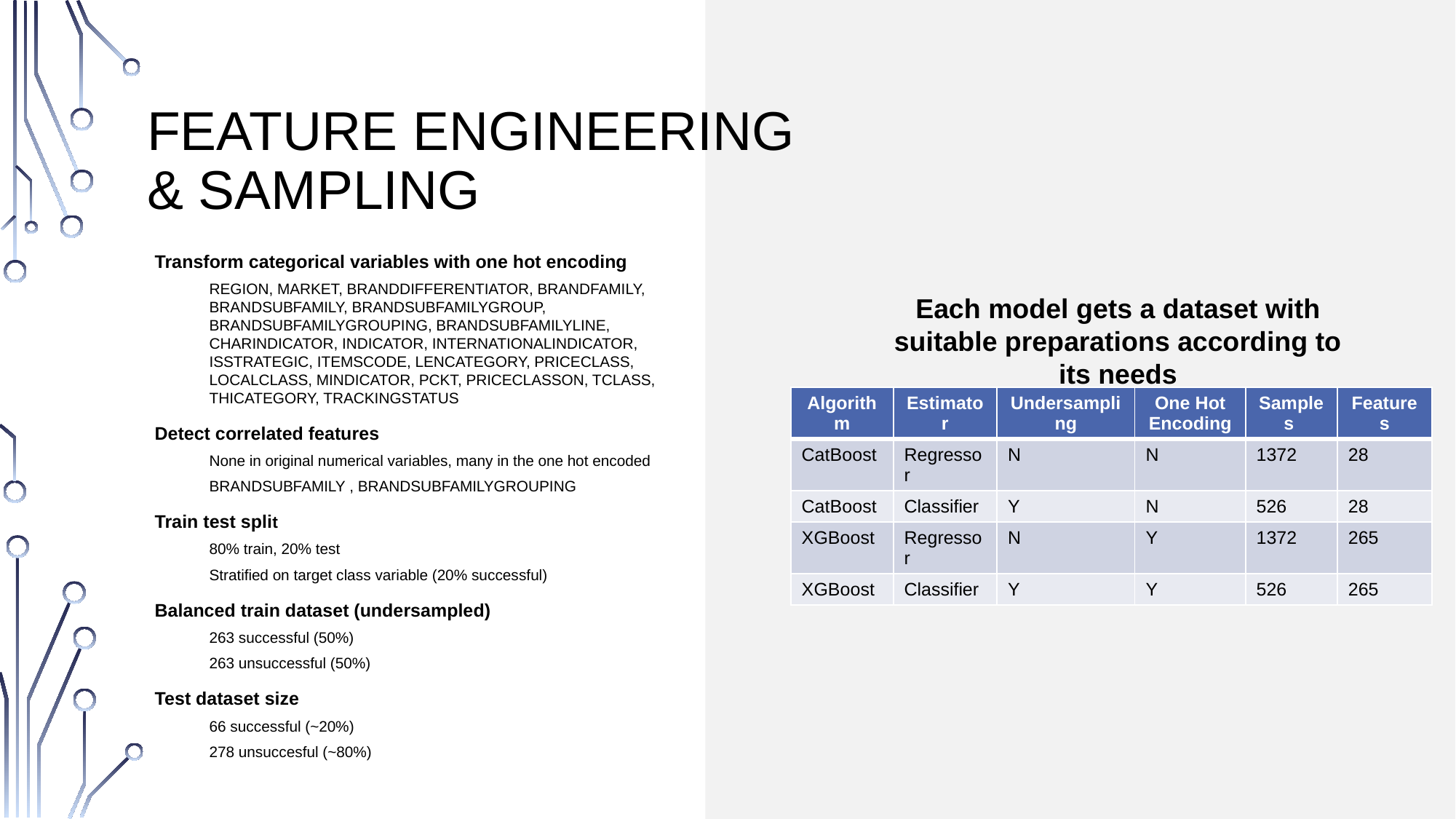

# Feature engineering & Sampling
Transform categorical variables with one hot encoding
REGION, MARKET, BRANDDIFFERENTIATOR, BRANDFAMILY, BRANDSUBFAMILY, BRANDSUBFAMILYGROUP, BRANDSUBFAMILYGROUPING, BRANDSUBFAMILYLINE, CHARINDICATOR, INDICATOR, INTERNATIONALINDICATOR, ISSTRATEGIC, ITEMSCODE, LENCATEGORY, PRICECLASS, LOCALCLASS, MINDICATOR, PCKT, PRICECLASSON, TCLASS, THICATEGORY, TRACKINGSTATUS
Detect correlated features
None in original numerical variables, many in the one hot encoded
BRANDSUBFAMILY , BRANDSUBFAMILYGROUPING
Train test split
80% train, 20% test
Stratified on target class variable (20% successful)
Balanced train dataset (undersampled)
263 successful (50%)
263 unsuccessful (50%)
Test dataset size
66 successful (~20%)
278 unsuccesful (~80%)
Each model gets a dataset with suitable preparations according to its needs
| Algorithm | Estimator | Undersampling | One Hot Encoding | Samples | Features |
| --- | --- | --- | --- | --- | --- |
| CatBoost | Regressor | N | N | 1372 | 28 |
| CatBoost | Classifier | Y | N | 526 | 28 |
| XGBoost | Regressor | N | Y | 1372 | 265 |
| XGBoost | Classifier | Y | Y | 526 | 265 |